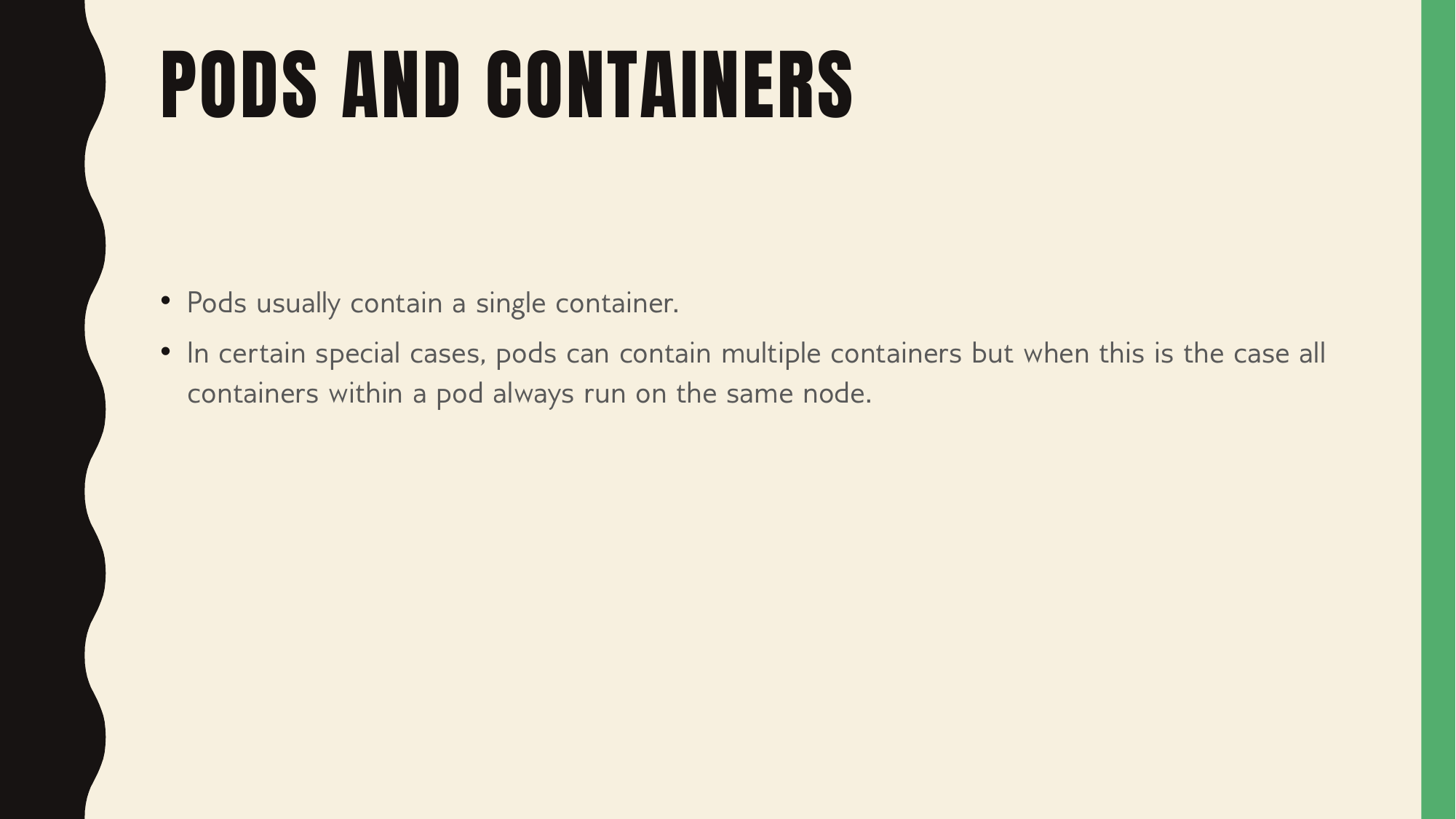

# Pods and Containers
Pods usually contain a single container.
In certain special cases, pods can contain multiple containers but when this is the case all containers within a pod always run on the same node.